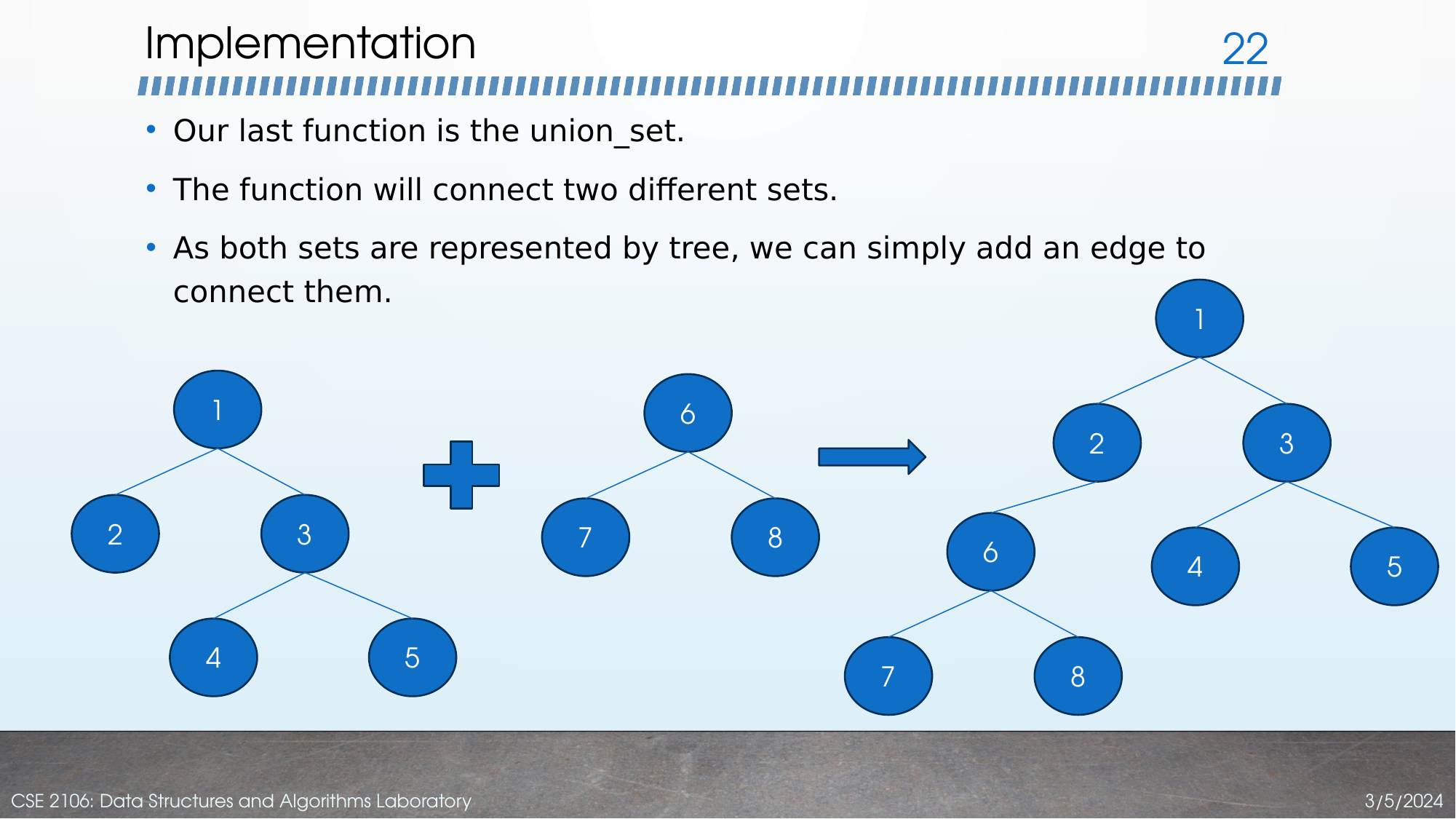

# Implementation
22
Our last function is the union_set.
The function will connect two different sets.
As both sets are represented by tree, we can simply add an edge to connect them.
1
1
6
2
3

2
3
7
8
6
4
5
4
5
7
8
3/5/2024
CSE 2106: Data Structures and Algorithms Laboratory